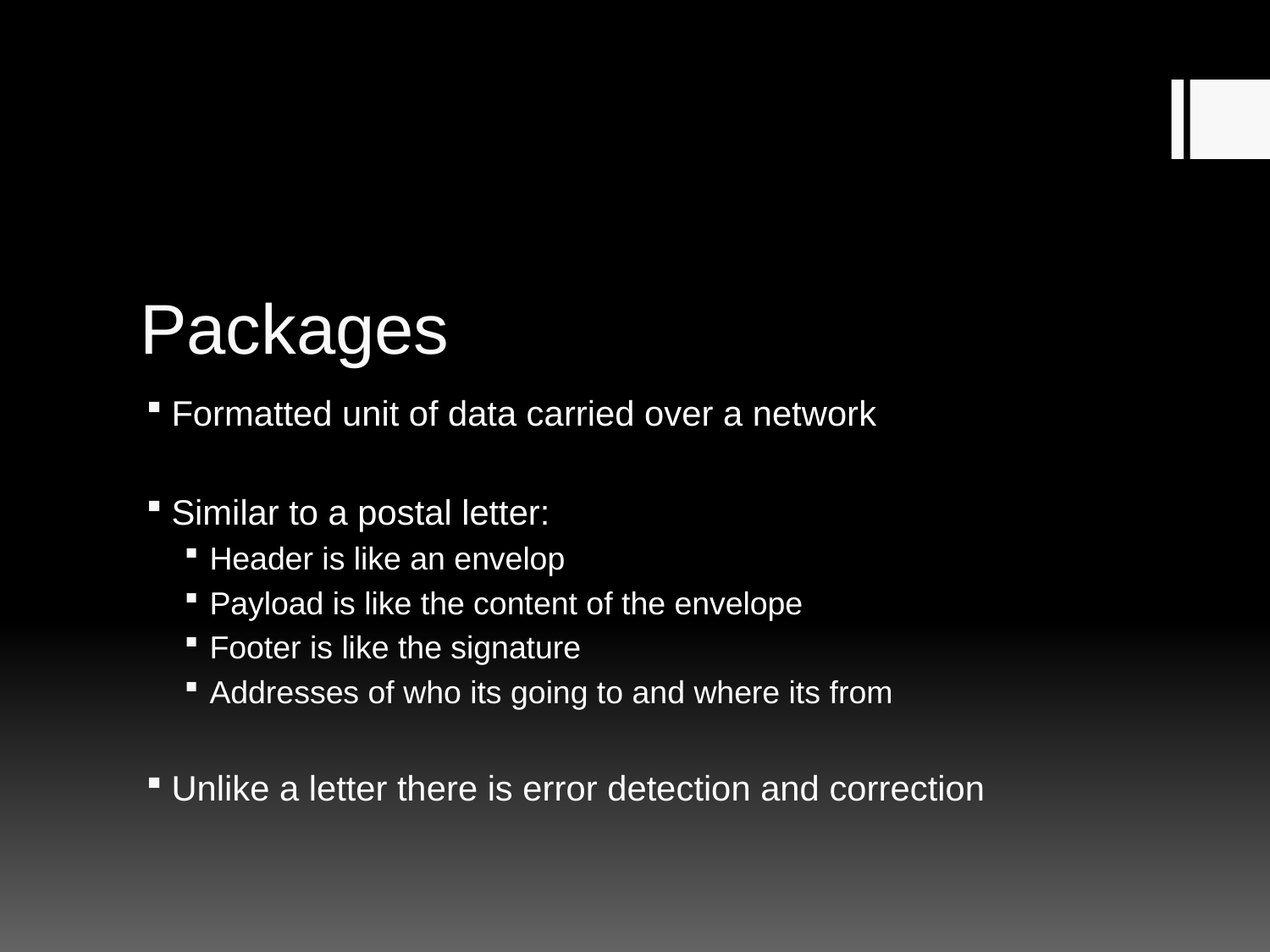

# Packages
Formatted unit of data carried over a network

Similar to a postal letter:
Header is like an envelop
Payload is like the content of the envelope
Footer is like the signature
Addresses of who its going to and where its from

Unlike a letter there is error detection and correction